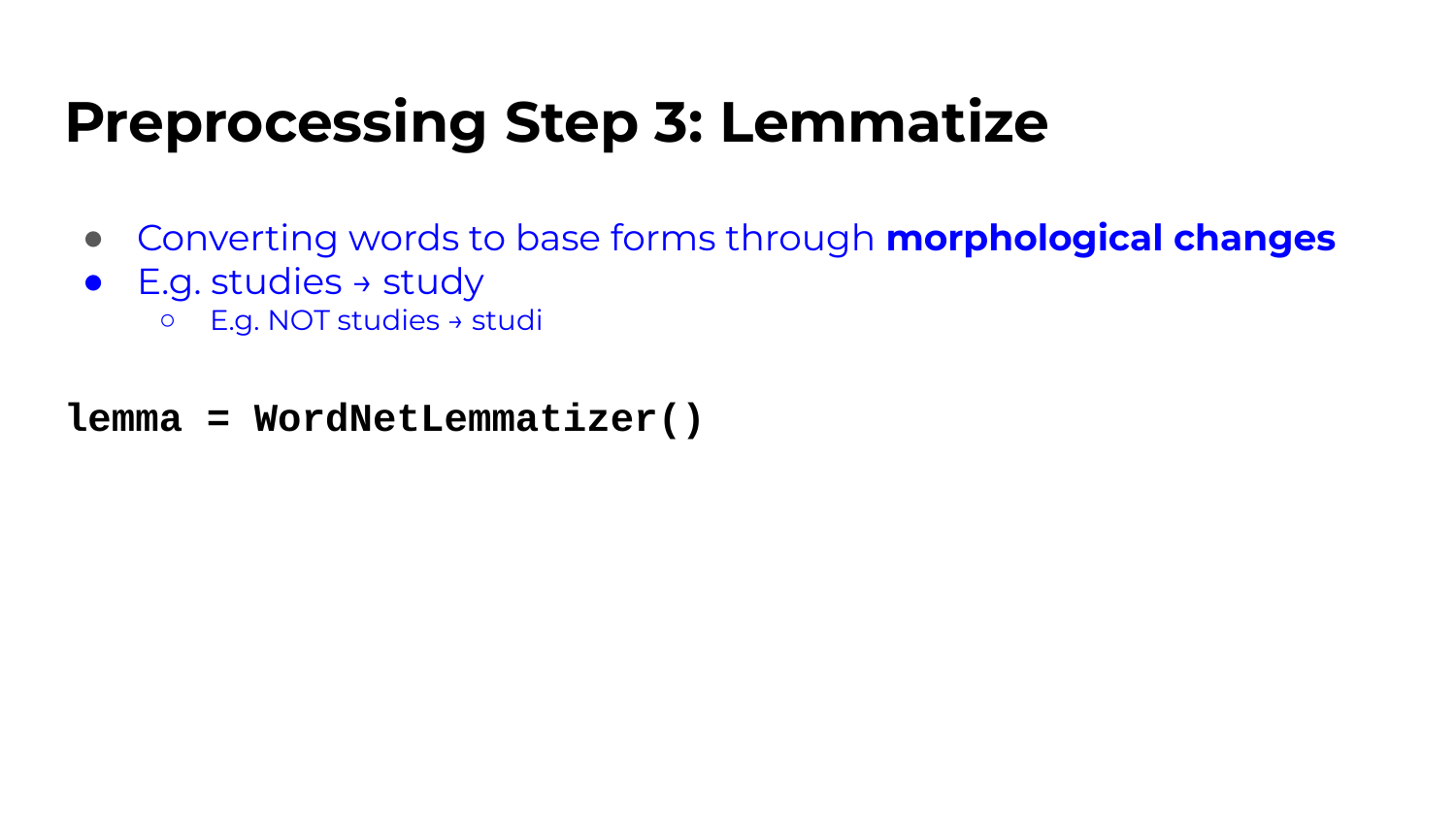

# Preprocessing Step 3: Lemmatize
Converting words to base forms through morphological changes
E.g. studies → study
E.g. NOT studies → studi
lemma = WordNetLemmatizer()